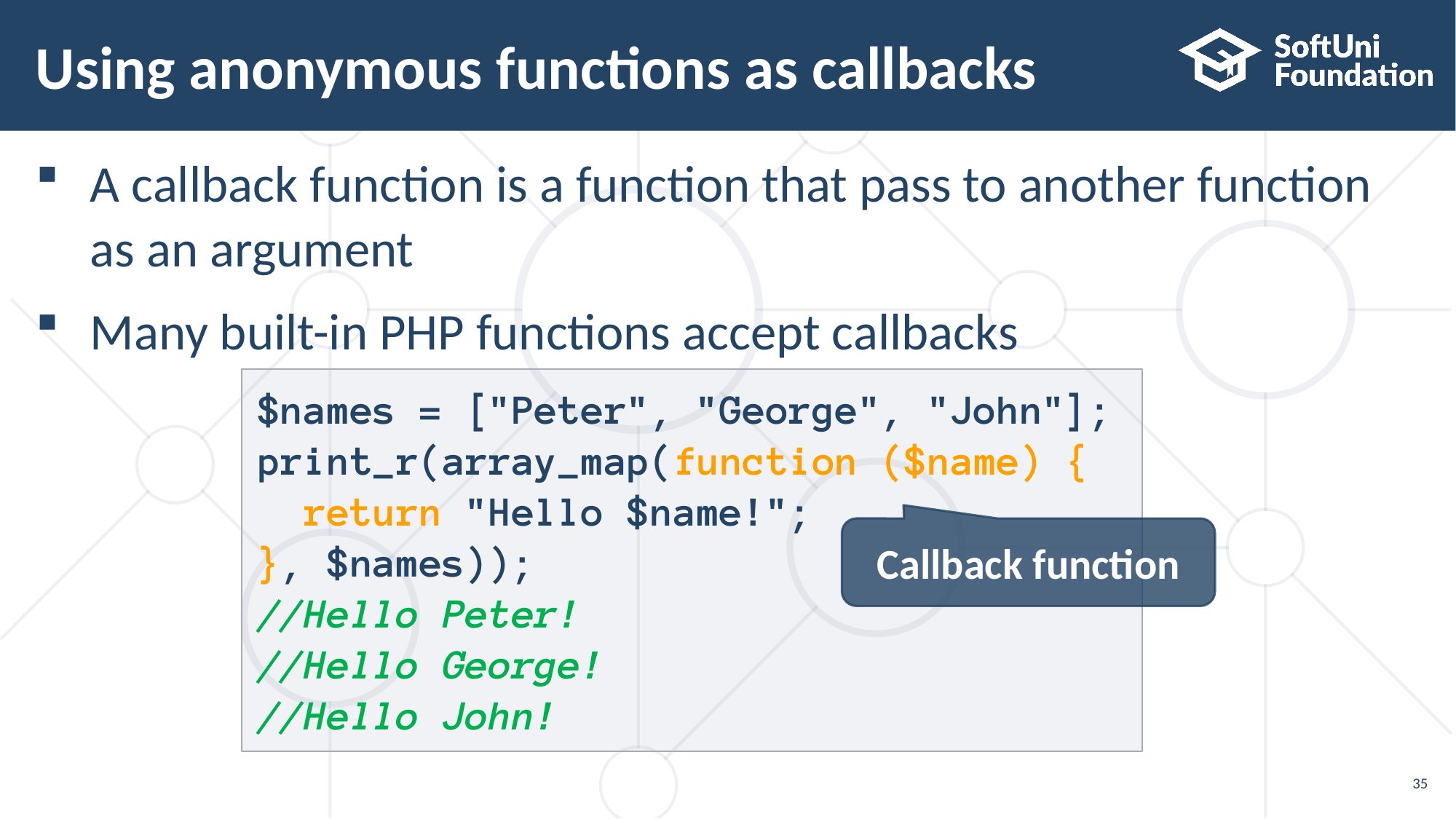

# Using anonymous functions as callbacks
A callback function is a function that pass to another function
as an argument
Many built-in PHP functions accept callbacks
$names = ["Peter", "George", "John"];
print_r(array_map(function ($name) {
  return "Hello $name!";
}, $names));
//Hello Peter!
//Hello George!
//Hello John!
Callback function
35